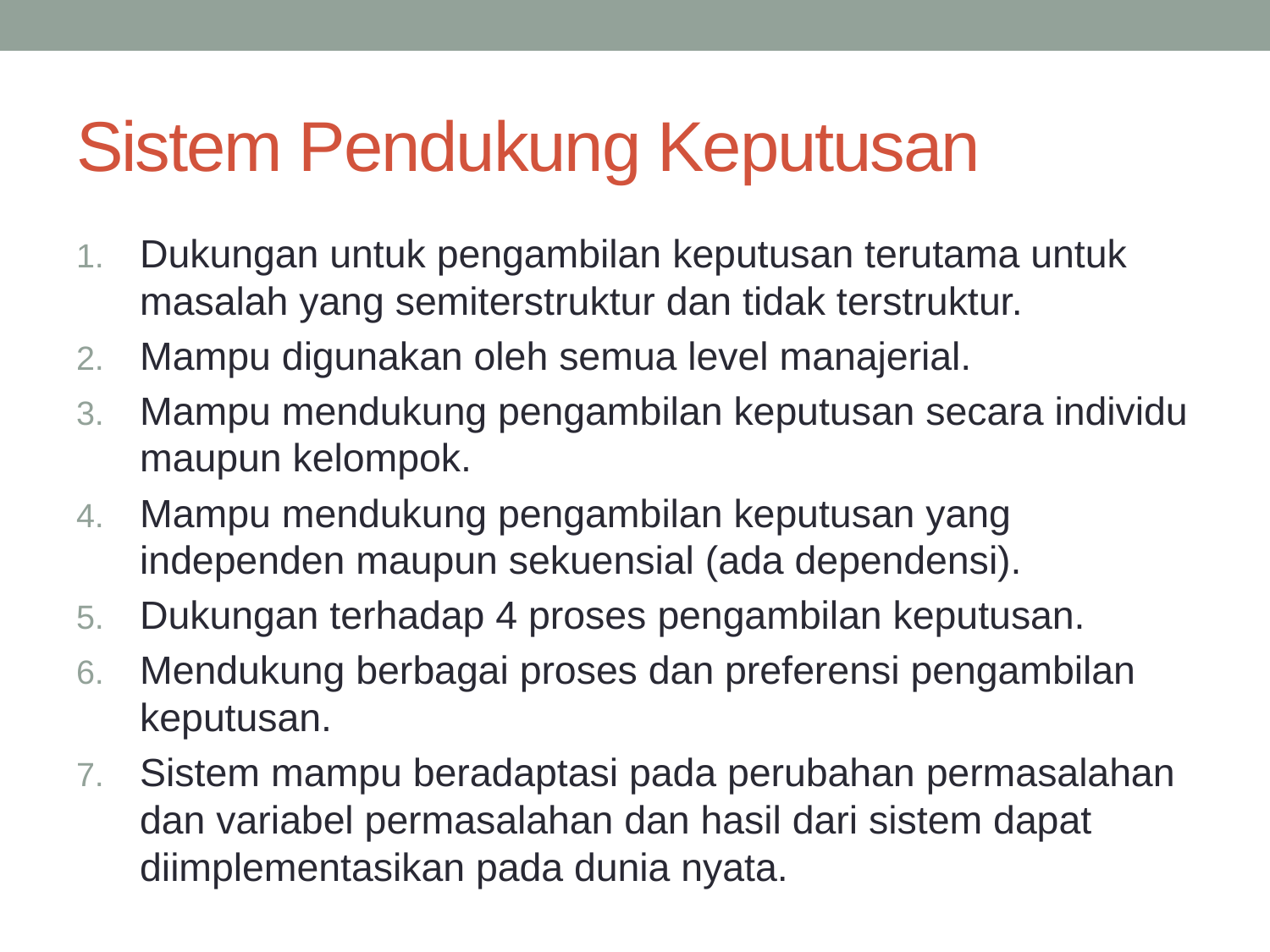

# Sistem Pendukung Keputusan
Dukungan untuk pengambilan keputusan terutama untuk masalah yang semiterstruktur dan tidak terstruktur.
Mampu digunakan oleh semua level manajerial.
Mampu mendukung pengambilan keputusan secara individu maupun kelompok.
Mampu mendukung pengambilan keputusan yang independen maupun sekuensial (ada dependensi).
Dukungan terhadap 4 proses pengambilan keputusan.
Mendukung berbagai proses dan preferensi pengambilan keputusan.
Sistem mampu beradaptasi pada perubahan permasalahan dan variabel permasalahan dan hasil dari sistem dapat diimplementasikan pada dunia nyata.